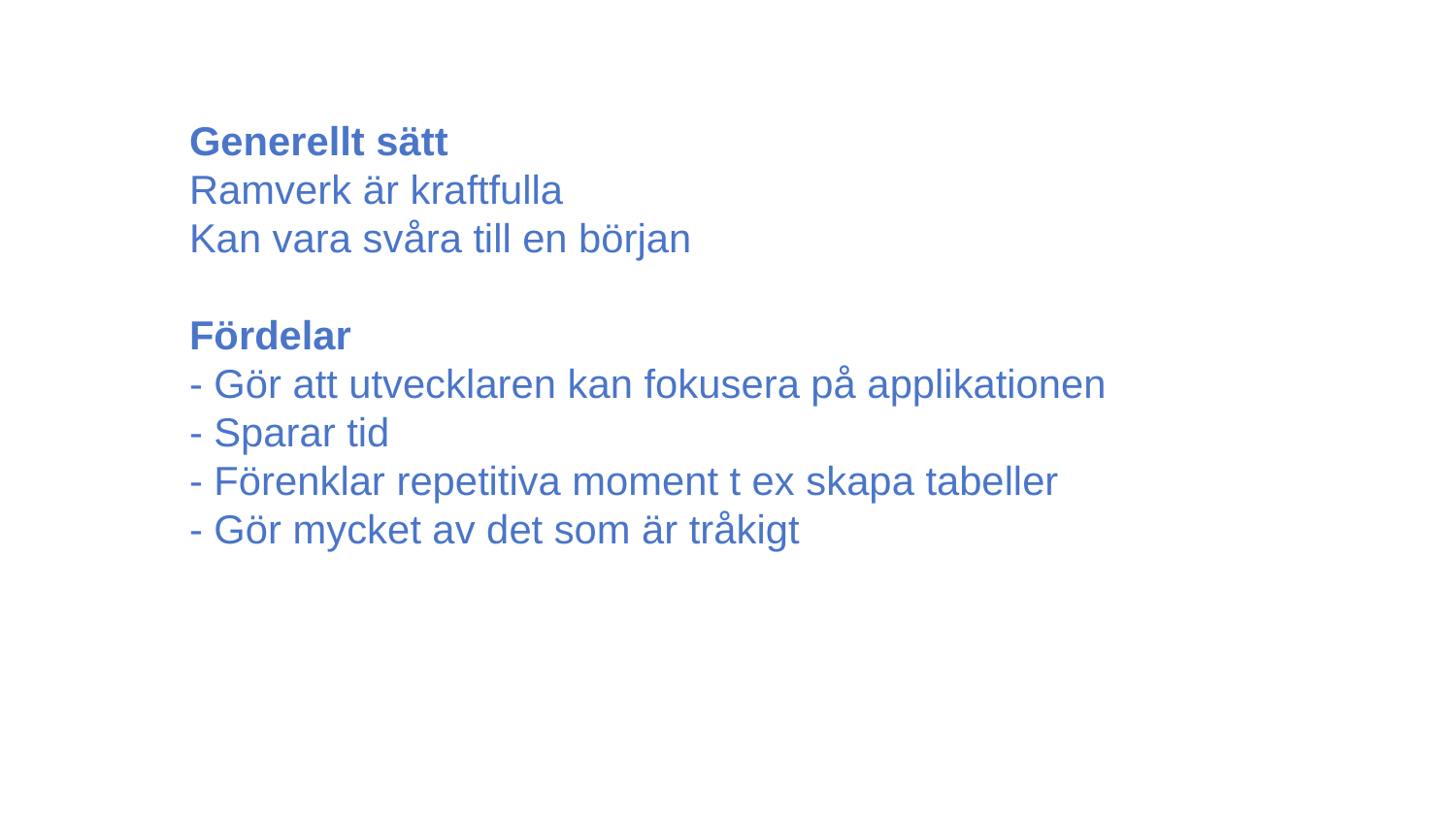

Generellt sätt
Ramverk är kraftfulla
Kan vara svåra till en början

Fördelar
- Gör att utvecklaren kan fokusera på applikationen
- Sparar tid
- Förenklar repetitiva moment t ex skapa tabeller
- Gör mycket av det som är tråkigt